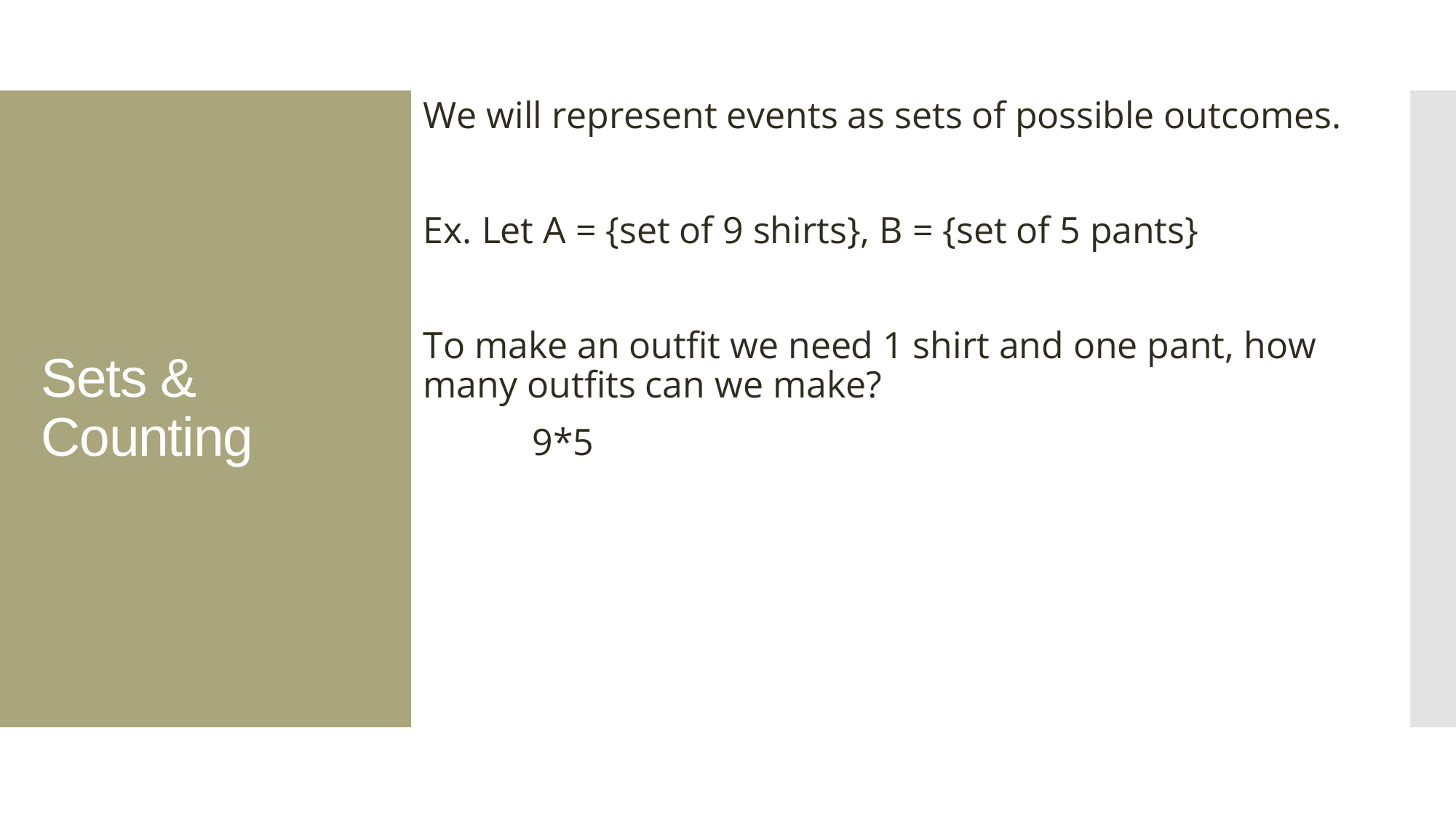

We will represent events as sets of possible outcomes.

Ex. Let A = {set of 9 shirts}, B = {set of 5 pants}

To make an outfit we need 1 shirt and one pant, how many outfits can we make?
	9*5

# Sets & Counting